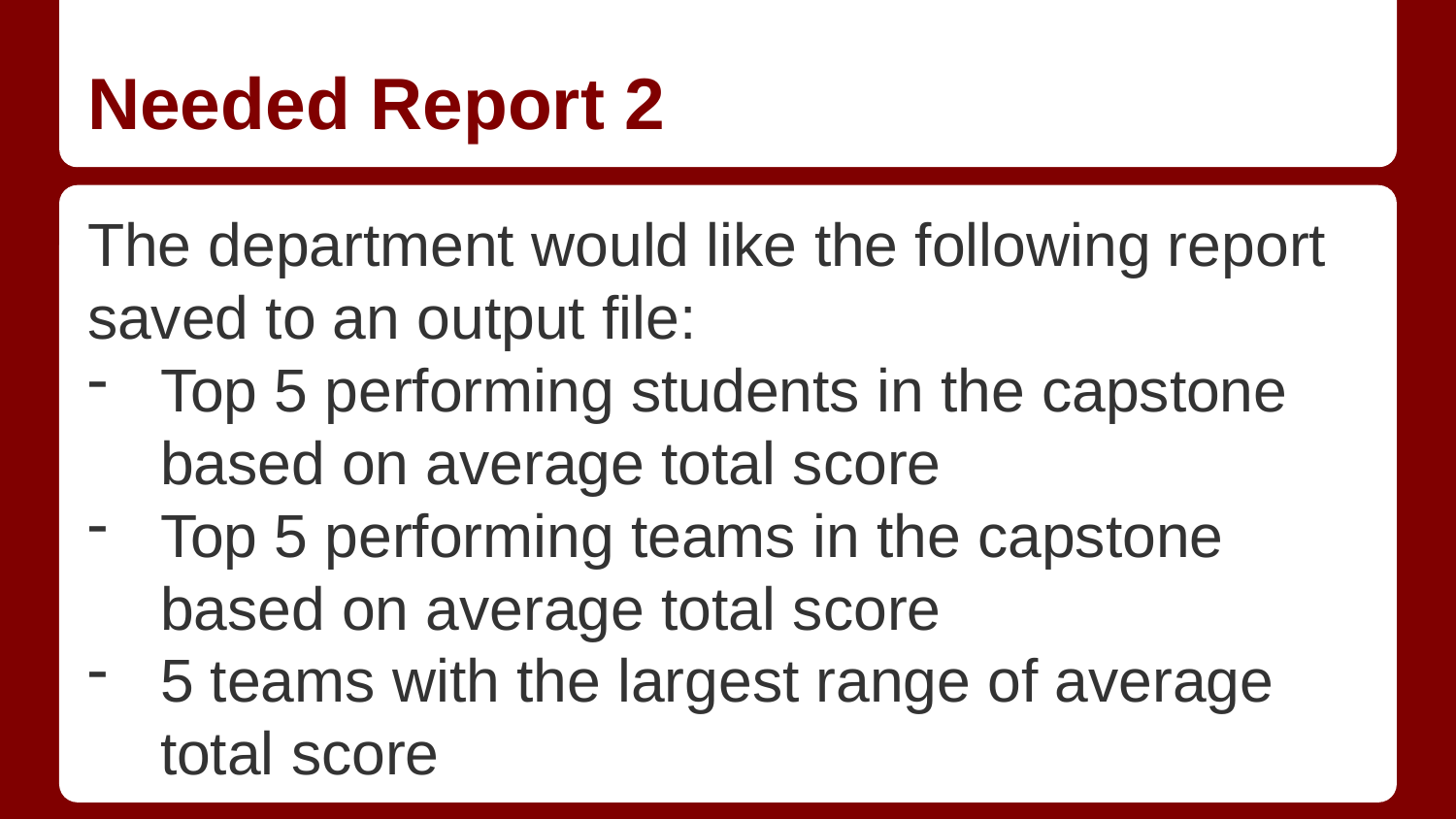

# Needed Report 2
The department would like the following report saved to an output file:
Top 5 performing students in the capstone based on average total score
Top 5 performing teams in the capstone based on average total score
5 teams with the largest range of average total score